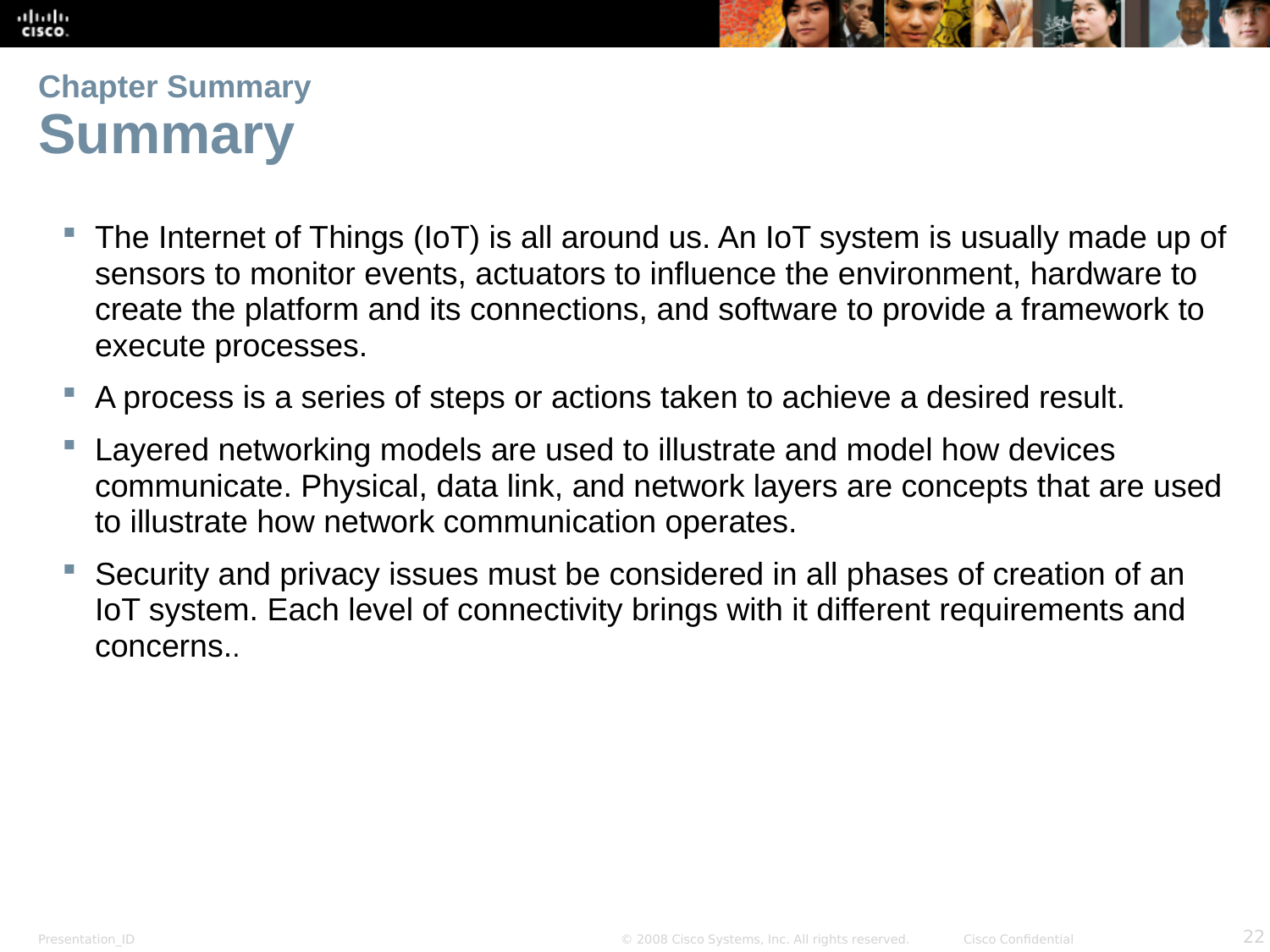

# Chapter Summary Summary
The Internet of Things (IoT) is all around us. An IoT system is usually made up of sensors to monitor events, actuators to influence the environment, hardware to create the platform and its connections, and software to provide a framework to execute processes.
A process is a series of steps or actions taken to achieve a desired result.
Layered networking models are used to illustrate and model how devices communicate. Physical, data link, and network layers are concepts that are used to illustrate how network communication operates.
Security and privacy issues must be considered in all phases of creation of an IoT system. Each level of connectivity brings with it different requirements and concerns..